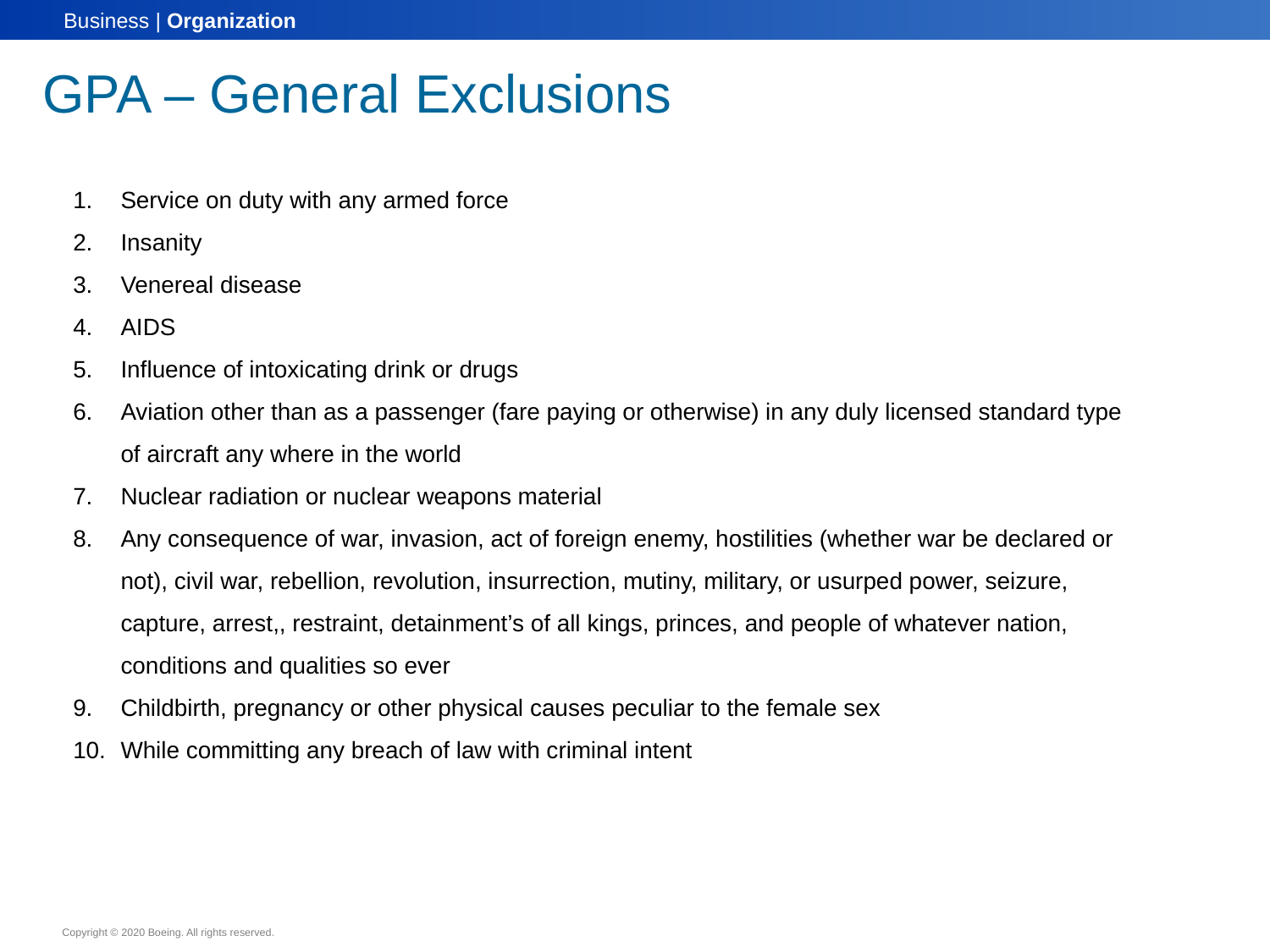

GPA – General Exclusions
Service on duty with any armed force
Insanity
Venereal disease
AIDS
Influence of intoxicating drink or drugs
Aviation other than as a passenger (fare paying or otherwise) in any duly licensed standard type of aircraft any where in the world
Nuclear radiation or nuclear weapons material
Any consequence of war, invasion, act of foreign enemy, hostilities (whether war be declared or not), civil war, rebellion, revolution, insurrection, mutiny, military, or usurped power, seizure, capture, arrest,, restraint, detainment’s of all kings, princes, and people of whatever nation, conditions and qualities so ever
Childbirth, pregnancy or other physical causes peculiar to the female sex
While committing any breach of law with criminal intent